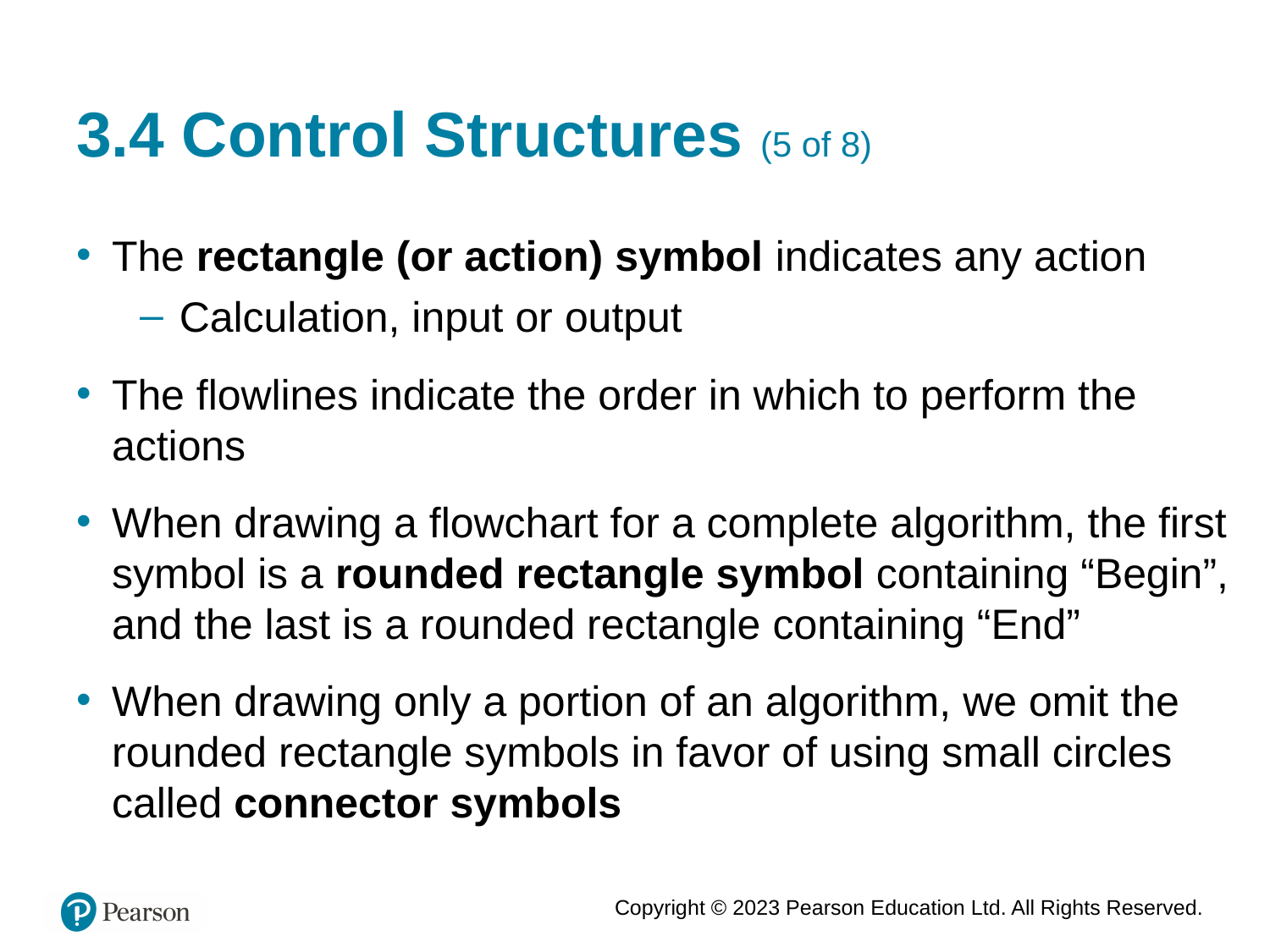

# 3.4 Control Structures (5 of 8)
The rectangle (or action) symbol indicates any action
Calculation, input or output
The flowlines indicate the order in which to perform the actions
When drawing a flowchart for a complete algorithm, the first symbol is a rounded rectangle symbol containing “Begin”, and the last is a rounded rectangle containing “End”
When drawing only a portion of an algorithm, we omit the rounded rectangle symbols in favor of using small circles called connector symbols